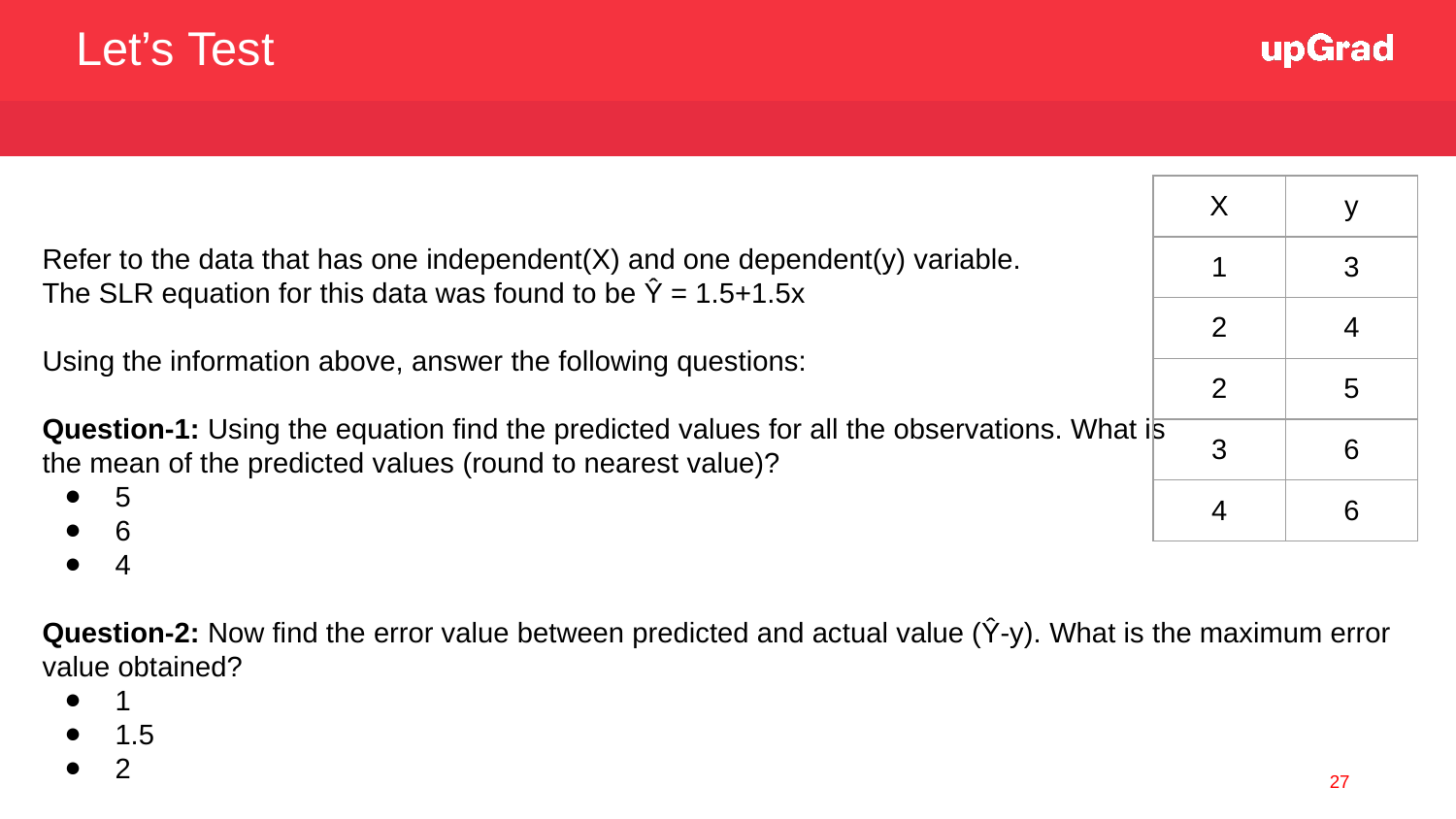

Let’s Test

Refer to the data that has one independent(X) and one dependent(y) variable.
The SLR equation for this data was found to be Ŷ = 1.5+1.5x

Using the information above, answer the following questions:

Question-1: Using the equation find the predicted values for all the observations. What is
the mean of the predicted values (round to nearest value)?
5
6
4

Question-2: Now find the error value between predicted and actual value (Ŷ-y). What is the maximum error value obtained?
1
1.5
2

| X | y |
| --- | --- |
| 1 | 3 |
| 2 | 4 |
| 2 | 5 |
| 3 | 6 |
| 4 | 6 |
27